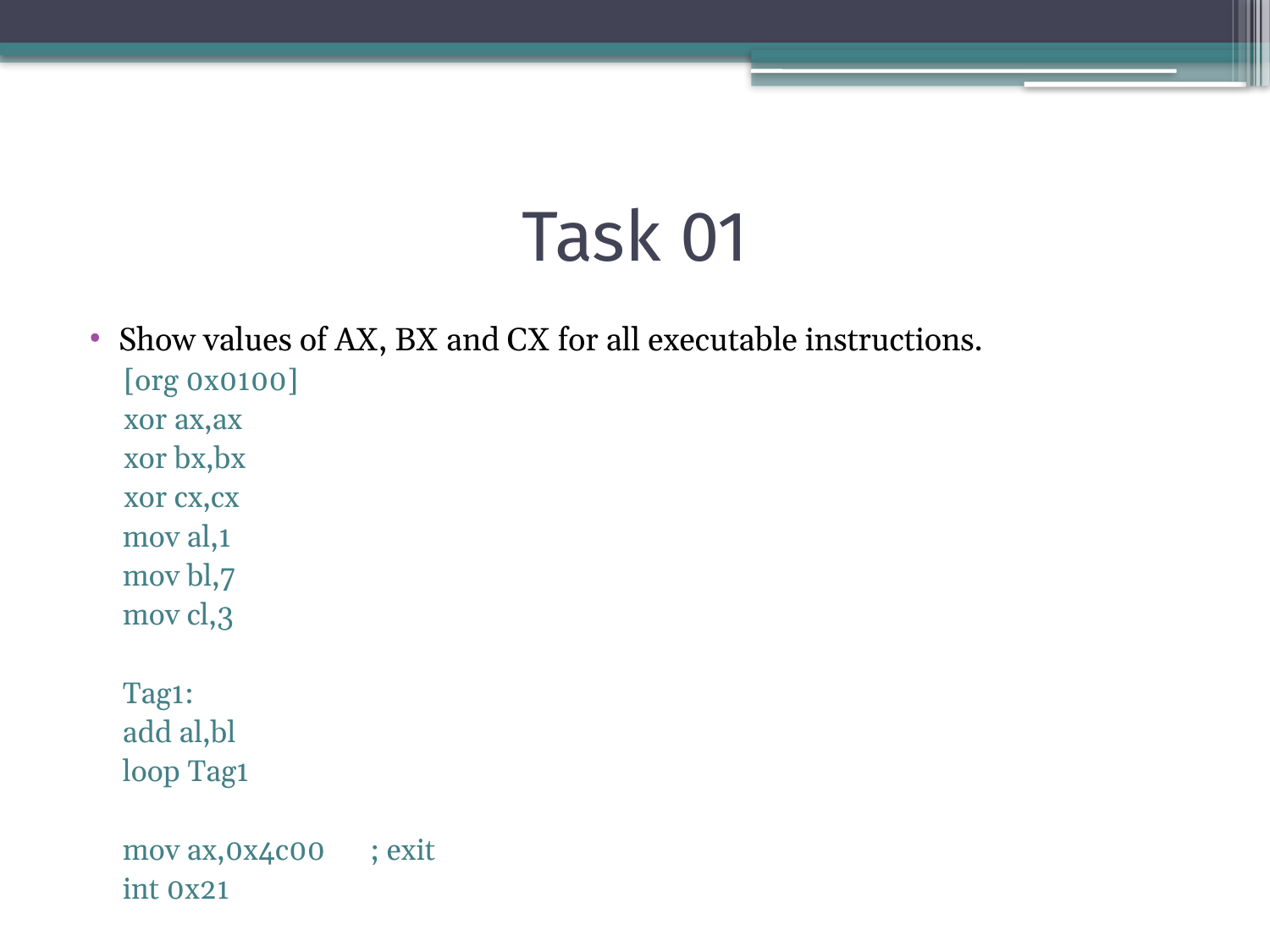

# Task 01
Show values of AX, BX and CX for all executable instructions.
[org 0x0100]
xor ax,ax
xor bx,bx
xor cx,cx
mov al,1
mov bl,7
mov cl,3

Tag1:
add al,bl
loop Tag1

mov ax,0x4c00 	; exit
int 0x21